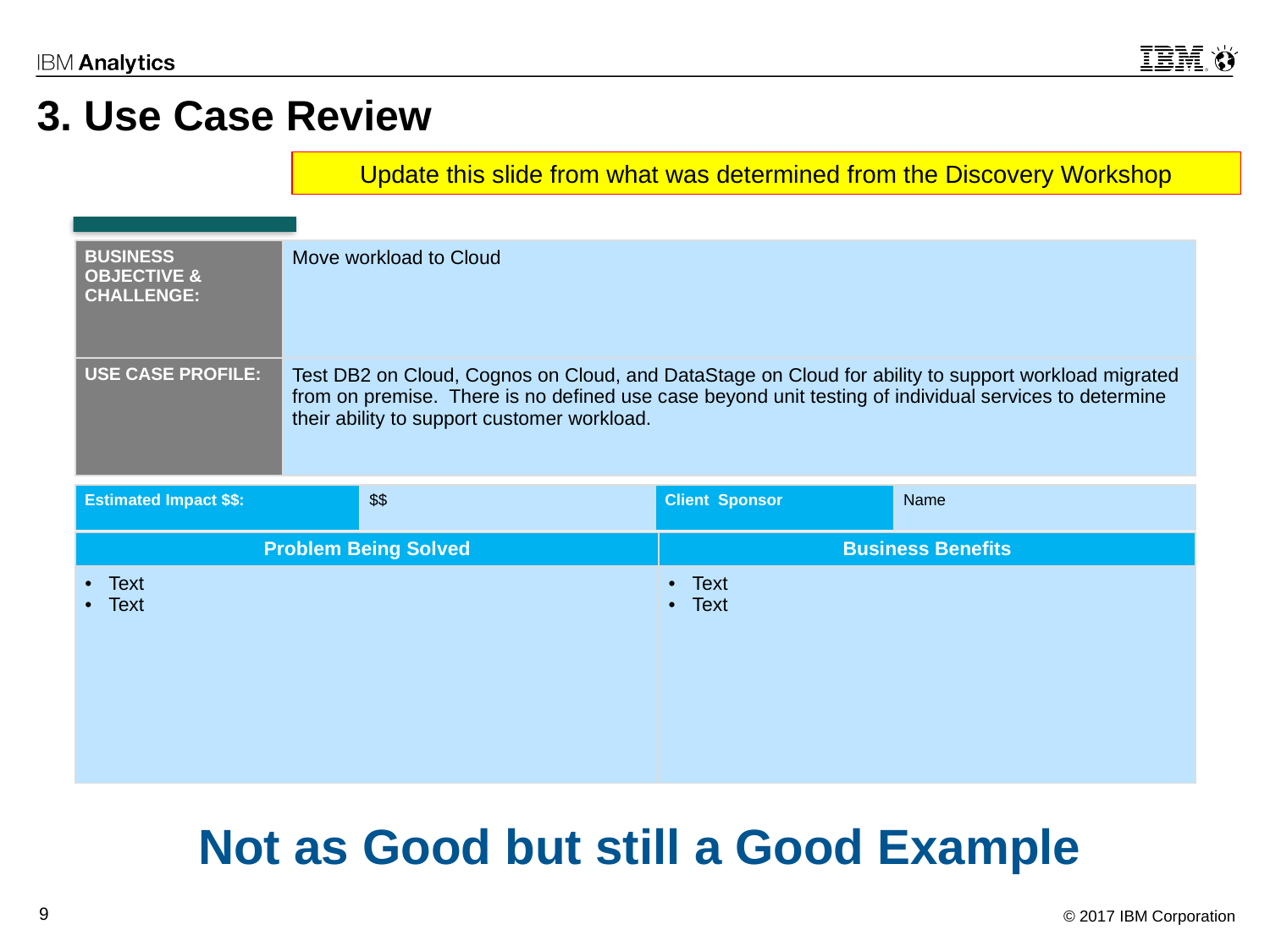

3. Use Case Review
Update this slide from what was determined from the Discovery Workshop

| BUSINESS OBJECTIVE & CHALLENGE: | Move workload to Cloud |
| --- | --- |
| USE CASE PROFILE: | Test DB2 on Cloud, Cognos on Cloud, and DataStage on Cloud for ability to support workload migrated from on premise. There is no defined use case beyond unit testing of individual services to determine their ability to support customer workload. |
| Estimated Impact $$: | $$ |
| --- | --- |
| Client Sponsor | Name |
| --- | --- |
| Problem Being Solved | Business Benefits |
| --- | --- |
| Text Text | Text Text |
Not as Good but still a Good Example